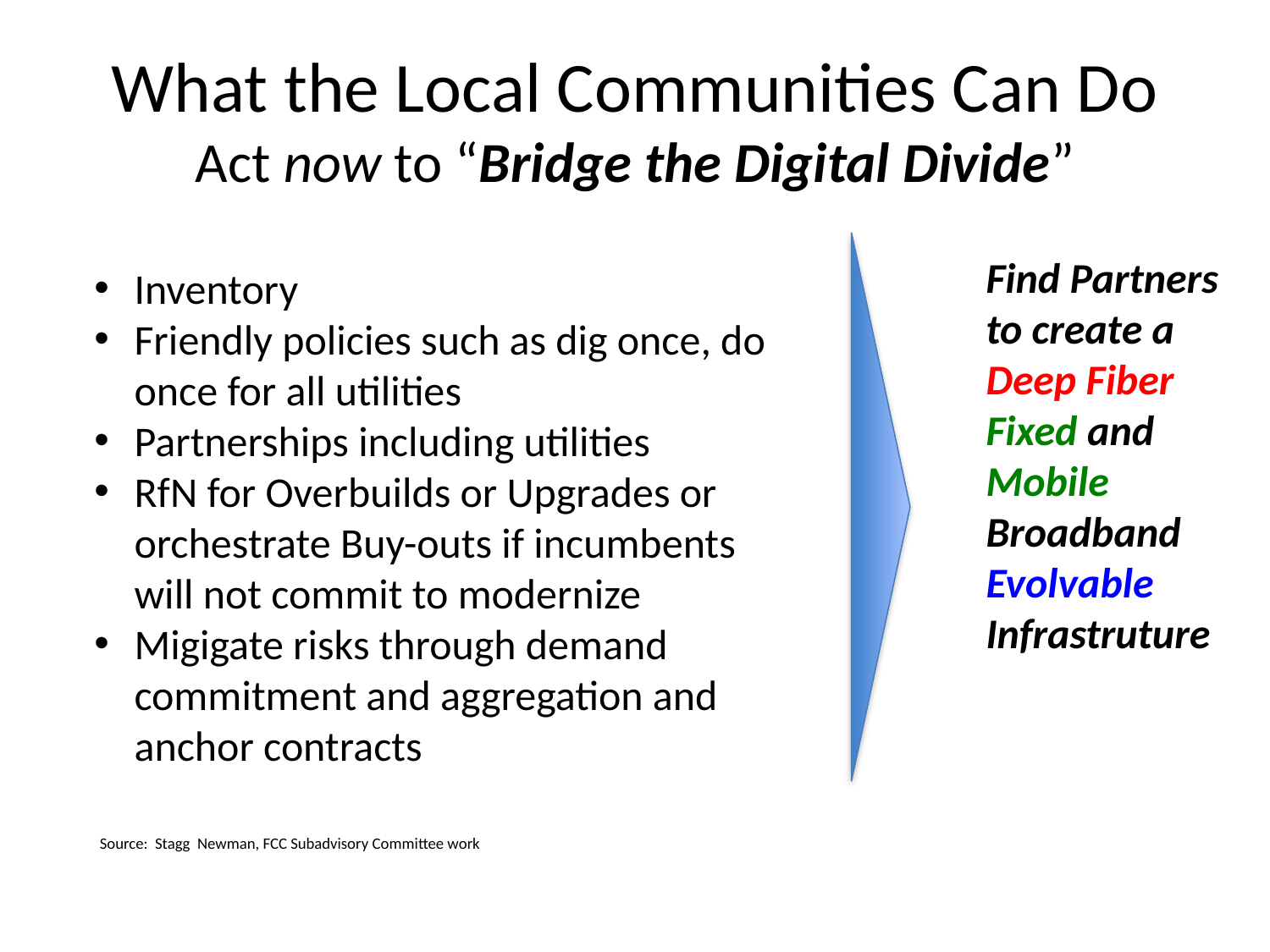

# What the Local Communities Can Do Act now to “Bridge the Digital Divide”
Find Partners to create a Deep Fiber Fixed and Mobile Broadband Evolvable Infrastruture
Inventory
Friendly policies such as dig once, do once for all utilities
Partnerships including utilities
RfN for Overbuilds or Upgrades or orchestrate Buy-outs if incumbents will not commit to modernize
Migigate risks through demand commitment and aggregation and anchor contracts

Source:  Stagg  Newman, FCC Subadvisory Committee work